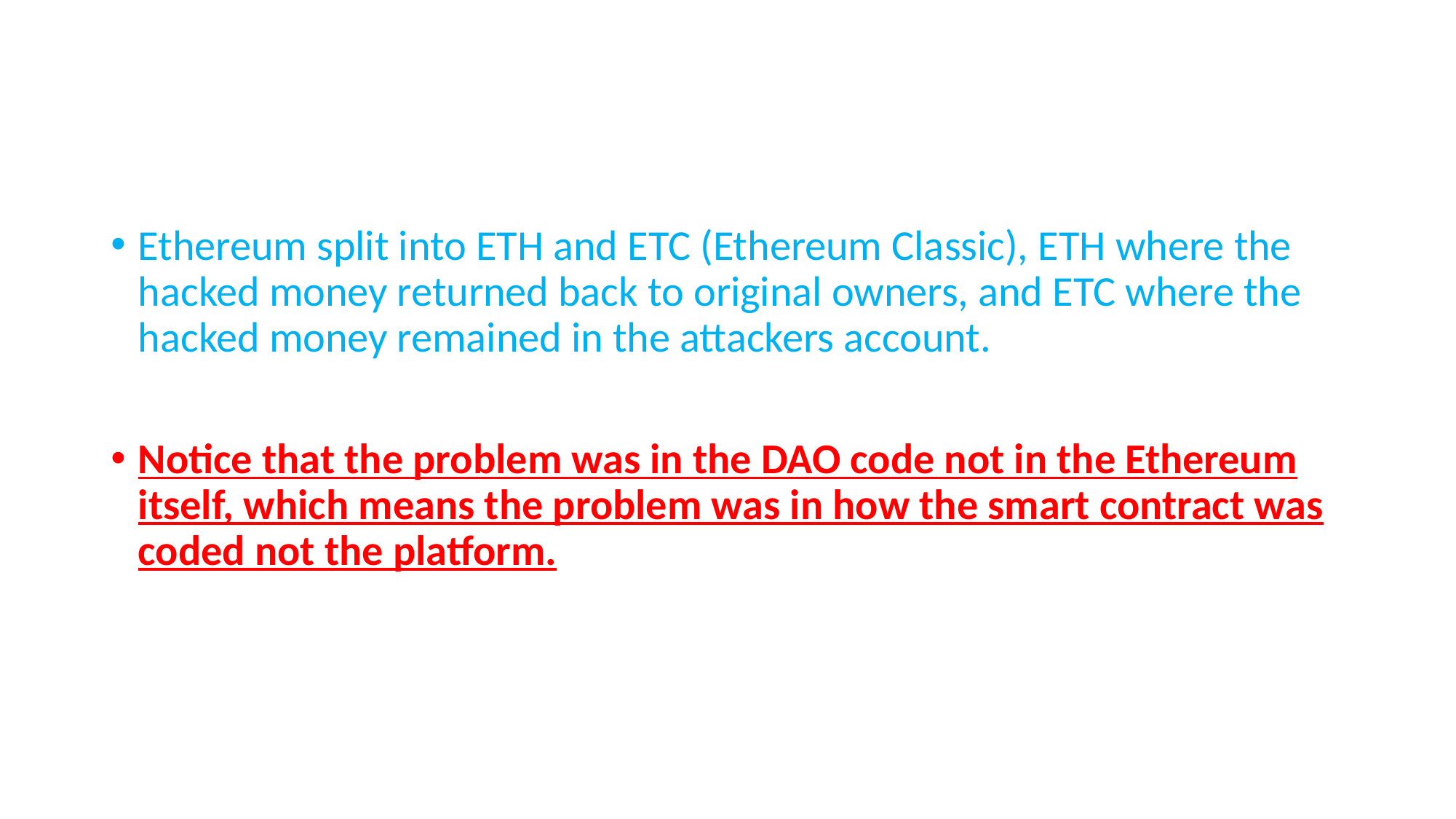

#
Ethereum split into ETH and ETC (Ethereum Classic), ETH where the hacked money returned back to original owners, and ETC where the hacked money remained in the attackers account.

Notice that the problem was in the DAO code not in the Ethereum itself, which means the problem was in how the smart contract was coded not the platform.